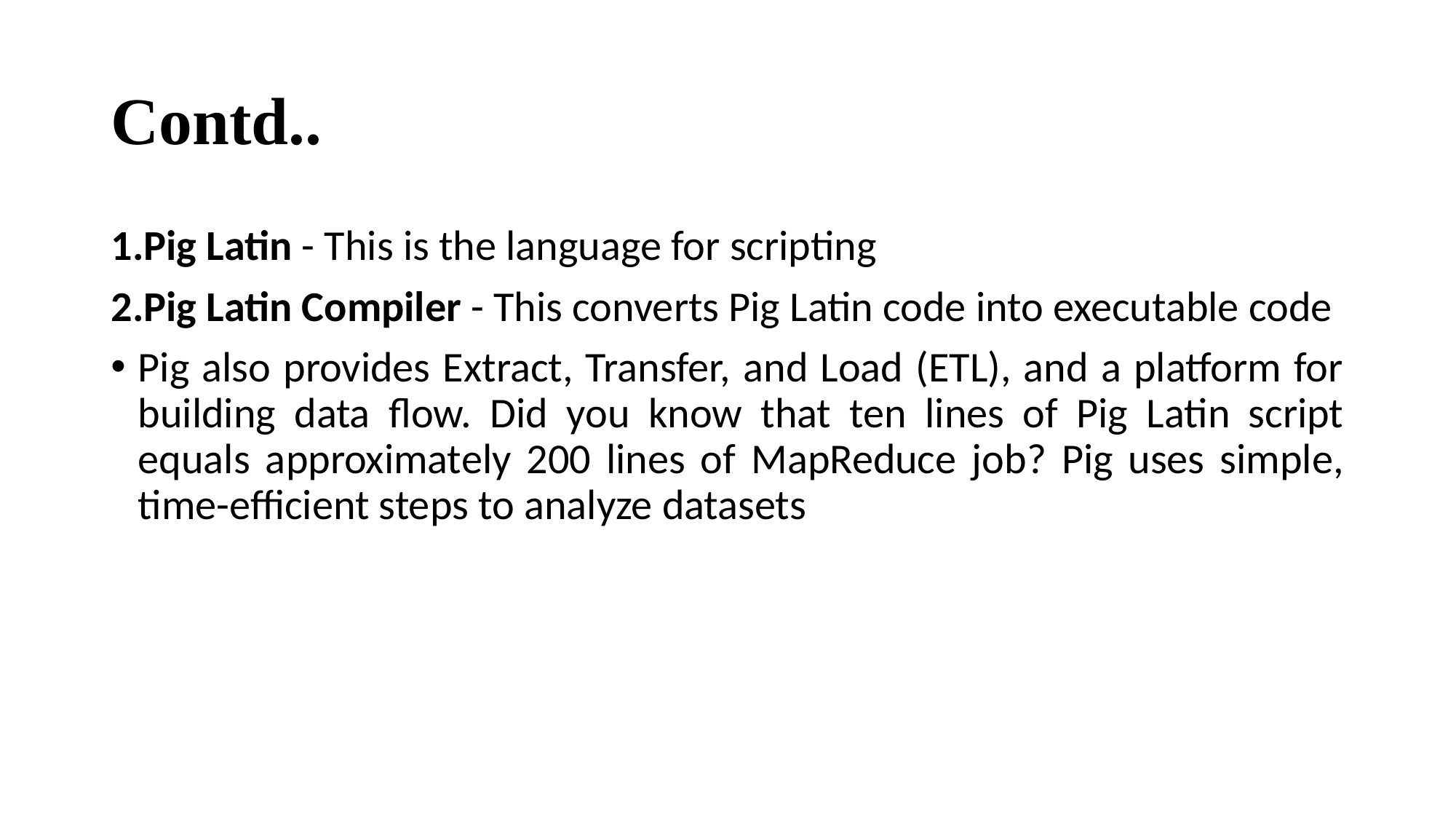

# Contd..
Pig Latin - This is the language for scripting
Pig Latin Compiler - This converts Pig Latin code into executable code
Pig also provides Extract, Transfer, and Load (ETL), and a platform for building data flow. Did you know that ten lines of Pig Latin script equals approximately 200 lines of MapReduce job? Pig uses simple, time-efficient steps to analyze datasets